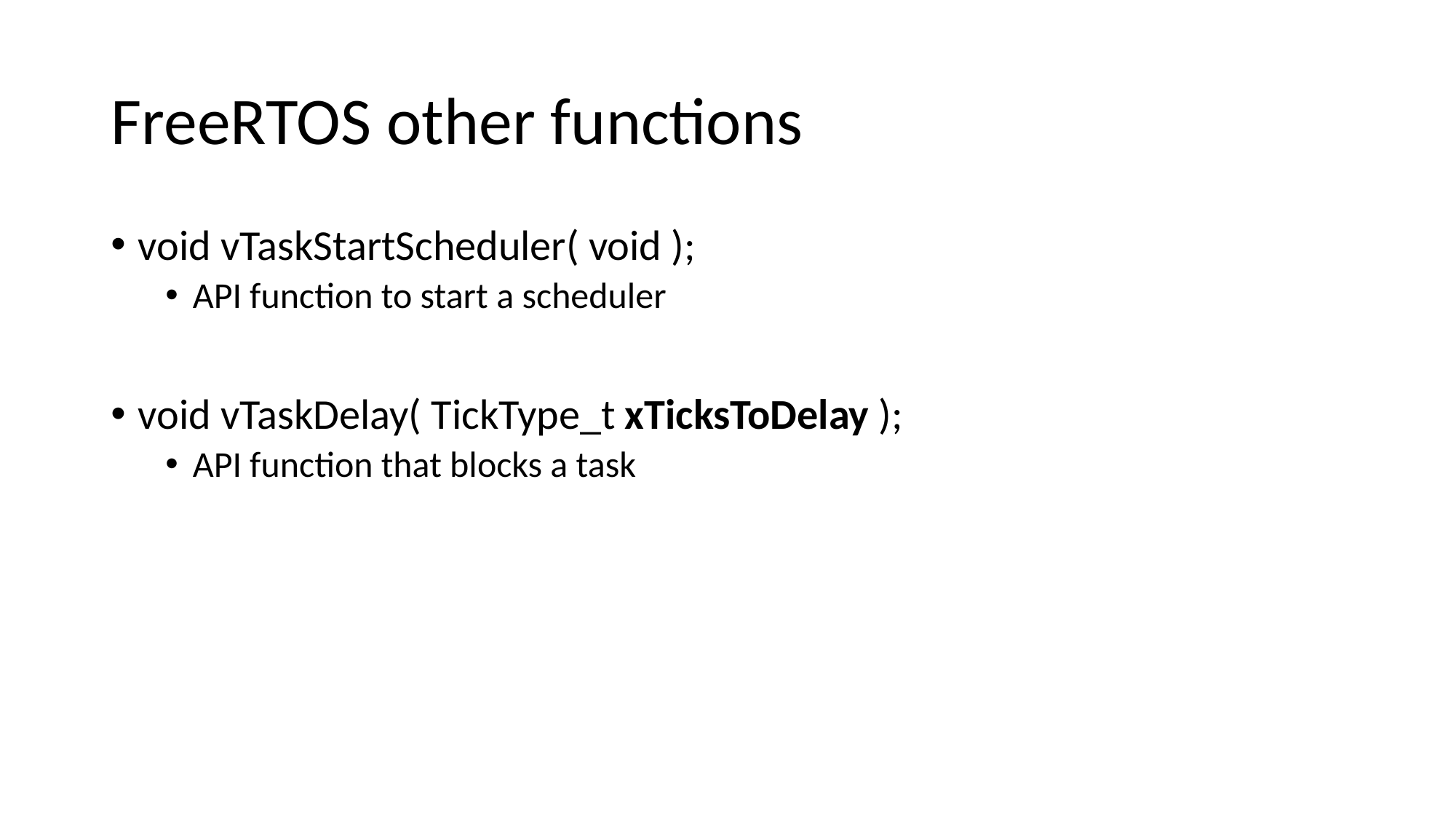

# FreeRTOS other functions
void vTaskStartScheduler( void );
API function to start a scheduler

void vTaskDelay( TickType_t xTicksToDelay );
API function that blocks a task